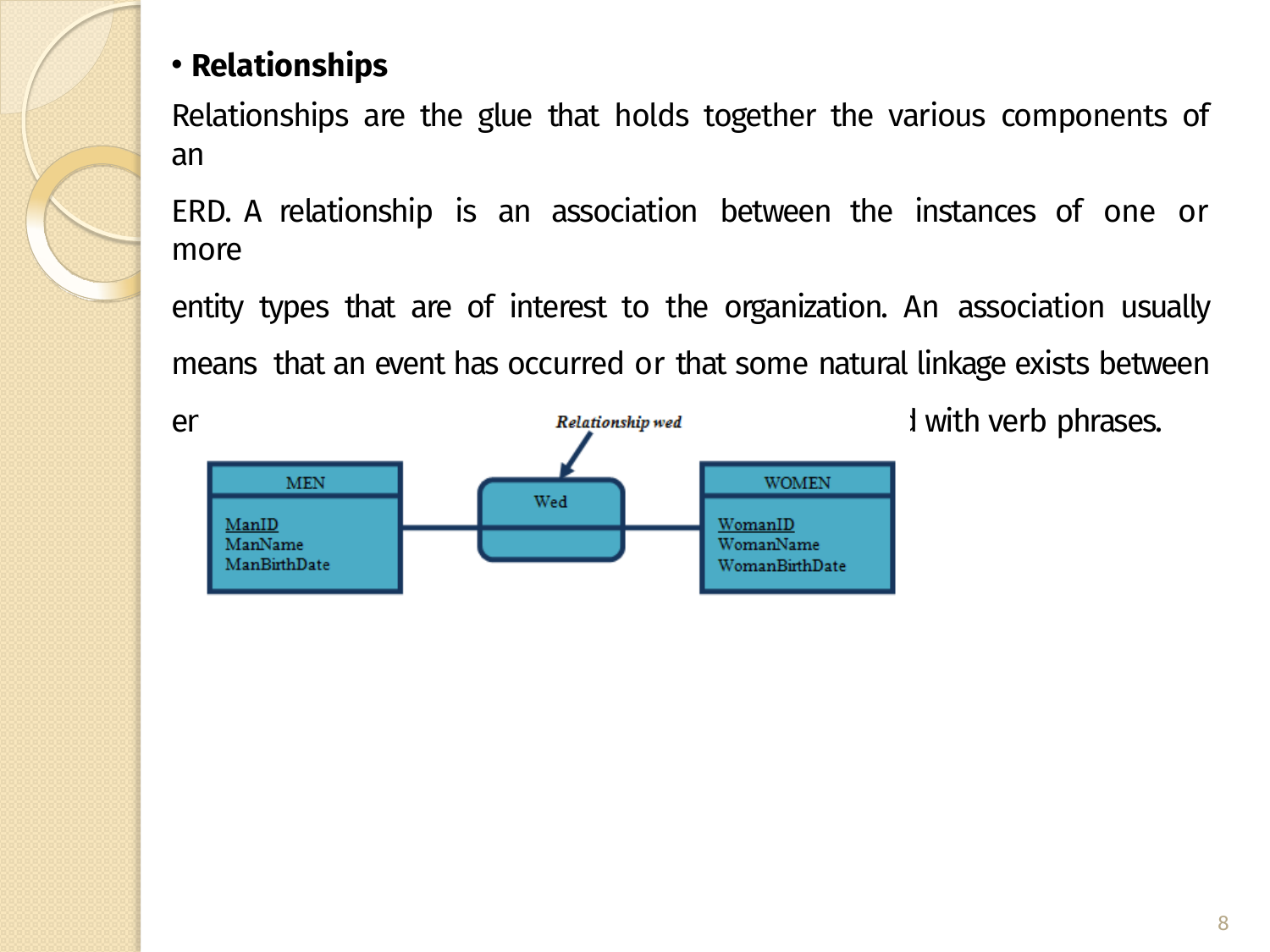

Relationships
Relationships are the glue that holds together the various components of an
ERD. A relationship  is  an  association  between  the  instances  of  one  or more
entity types that are of interest to the organization. An association usually means  that an event has occurred or that some natural linkage exists between entity  instances. For this reason, relationships are labeled with verb phrases.

8